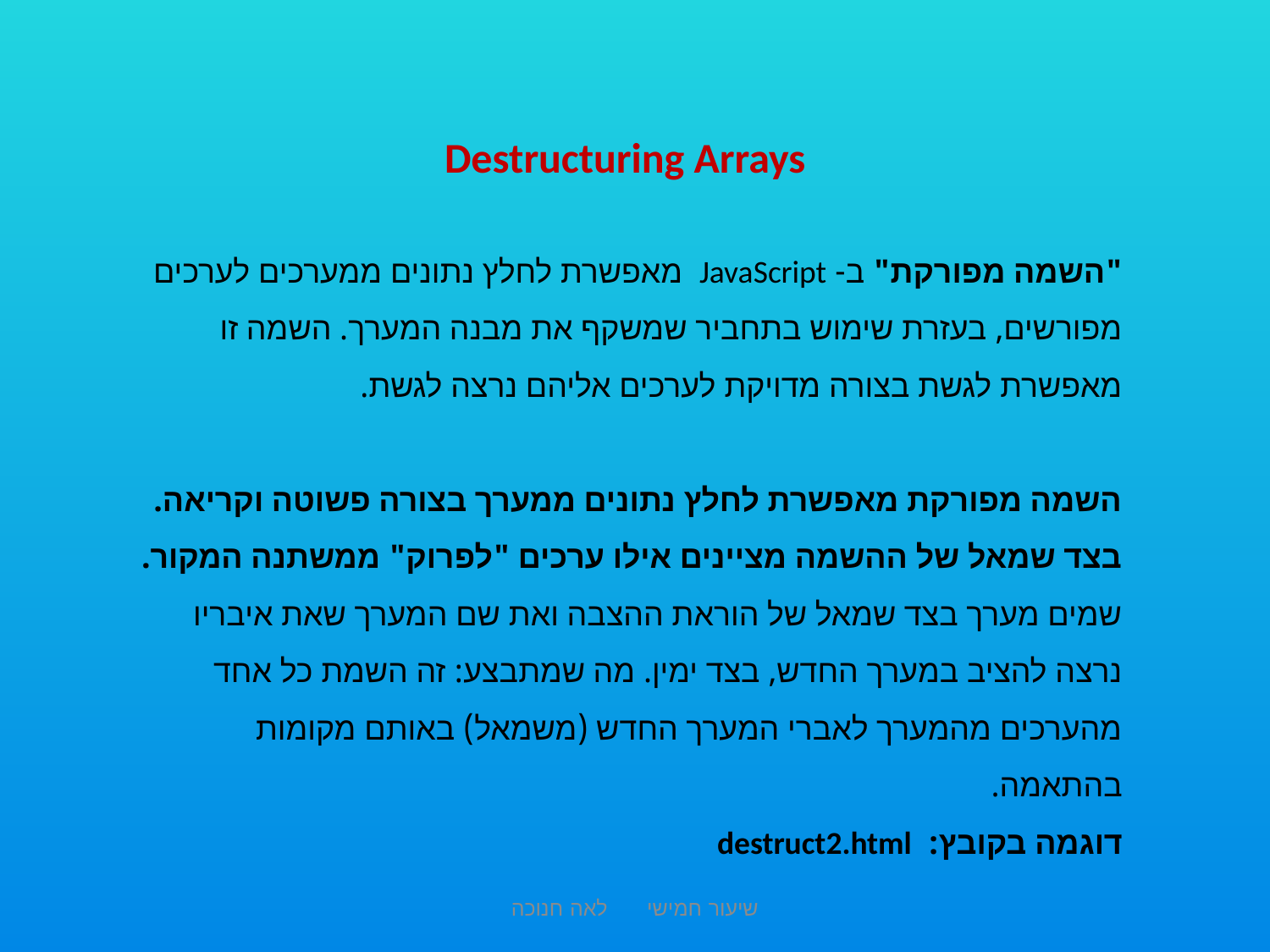

Destructuring Arrays

"השמה מפורקת" ב- JavaScript  מאפשרת לחלץ נתונים ממערכים לערכים מפורשים, בעזרת שימוש בתחביר שמשקף את מבנה המערך. השמה זו מאפשרת לגשת בצורה מדויקת לערכים אליהם נרצה לגשת.

השמה מפורקת מאפשרת לחלץ נתונים ממערך בצורה פשוטה וקריאה. בצד שמאל של ההשמה מציינים אילו ערכים "לפרוק" ממשתנה המקור.
שמים מערך בצד שמאל של הוראת ההצבה ואת שם המערך שאת איבריו נרצה להציב במערך החדש, בצד ימין. מה שמתבצע: זה השמת כל אחד מהערכים מהמערך לאברי המערך החדש (משמאל) באותם מקומות בהתאמה.
דוגמה בקובץ:  destruct2.html

שיעור חמישי      לאה חנוכה